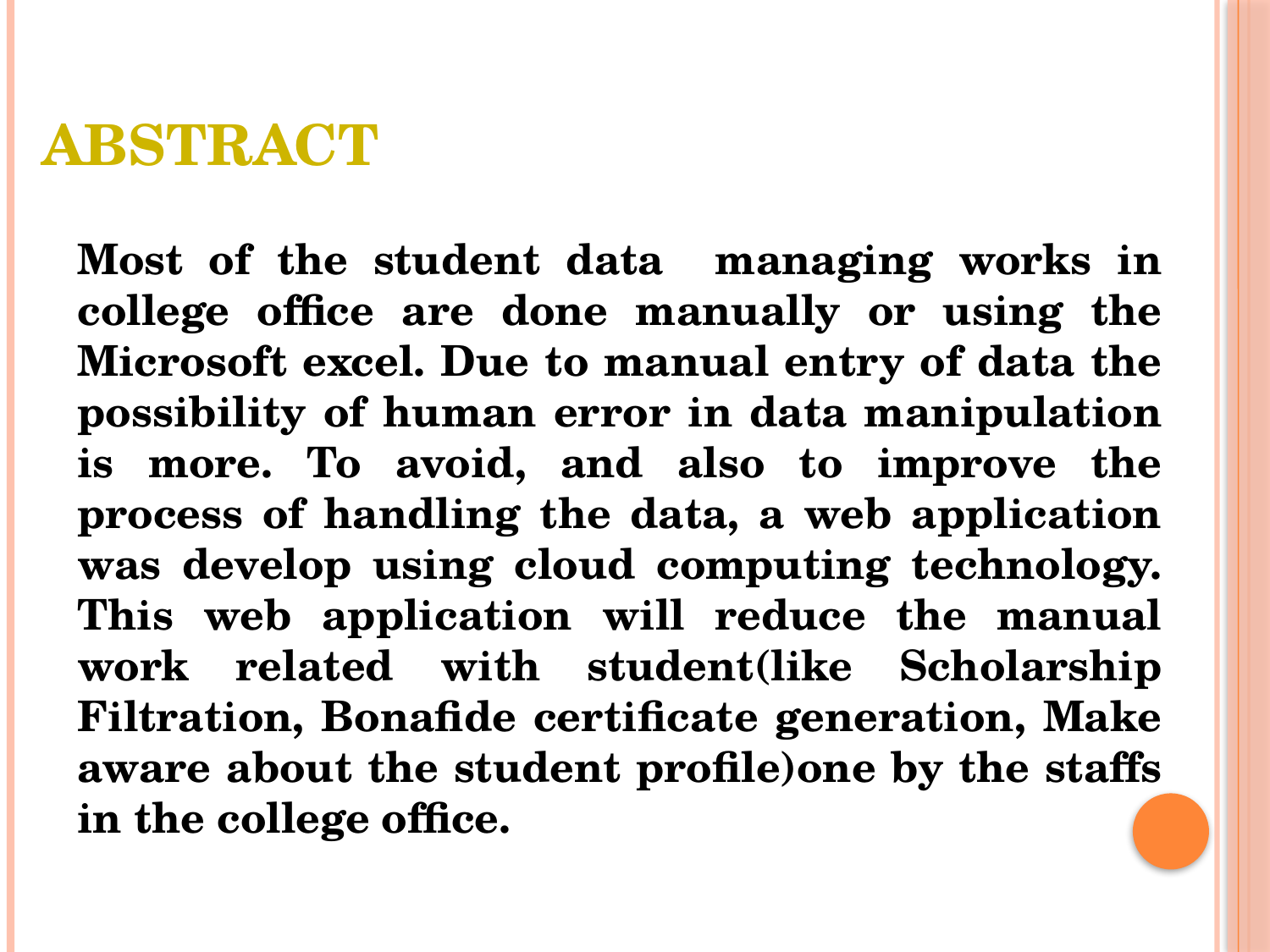

ABSTRACT
Most of the student data  managing works in college office are done manually or using the Microsoft excel. Due to manual entry of data the possibility of human error in data manipulation is more. To avoid, and also to improve the process of handling the data, a web application was develop using cloud computing technology. This web application will reduce the manual work related with student(like Scholarship Filtration, Bonafide certificate generation, Make aware about the student profile)one by the staffs in the college office.